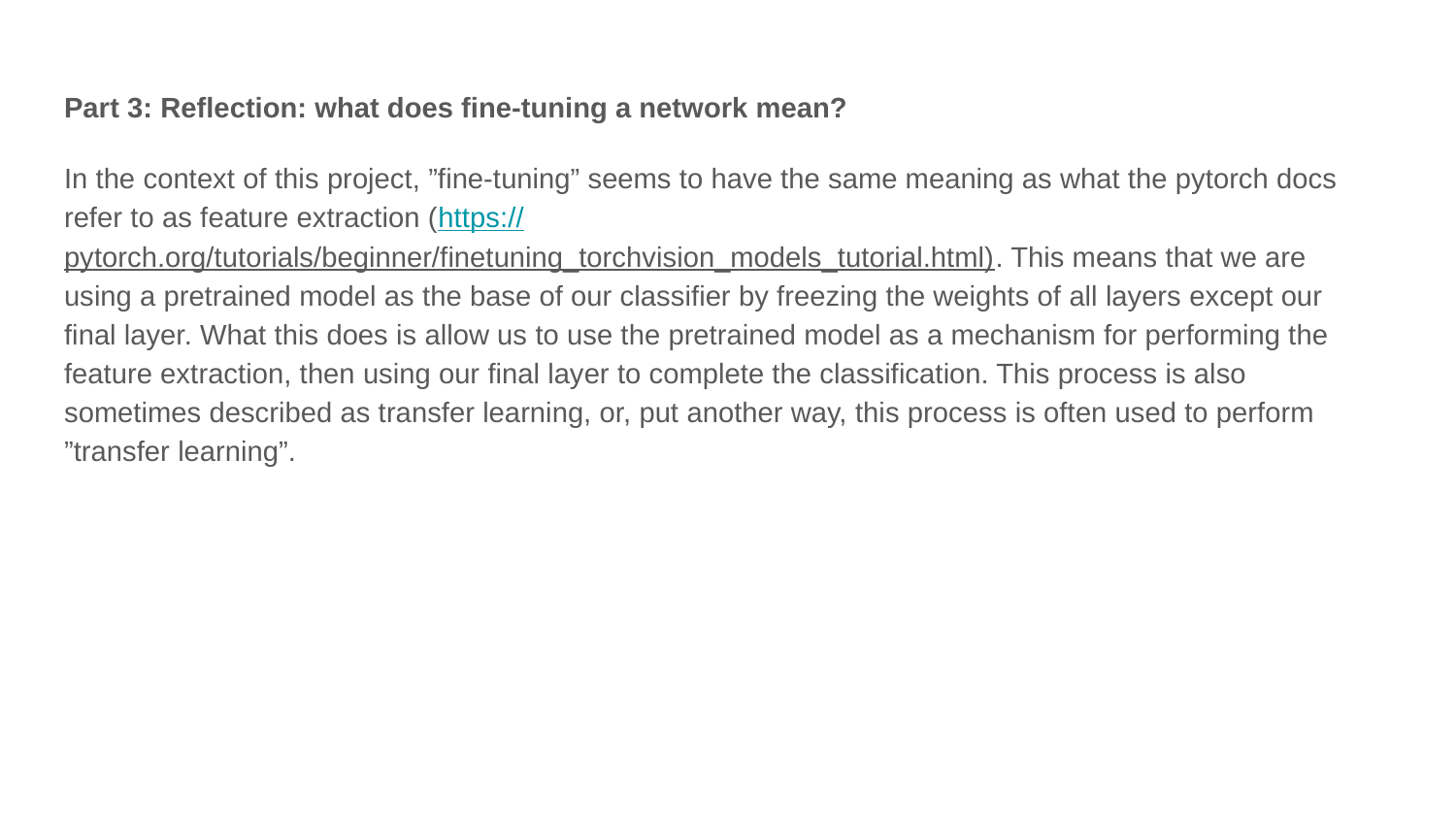

Part 3: Reflection: what does fine-tuning a network mean?
In the context of this project, ”fine-tuning” seems to have the same meaning as what the pytorch docs refer to as feature extraction (https://pytorch.org/tutorials/beginner/finetuning_torchvision_models_tutorial.html). This means that we are using a pretrained model as the base of our classifier by freezing the weights of all layers except our final layer. What this does is allow us to use the pretrained model as a mechanism for performing the feature extraction, then using our final layer to complete the classification. This process is also sometimes described as transfer learning, or, put another way, this process is often used to perform ”transfer learning”.